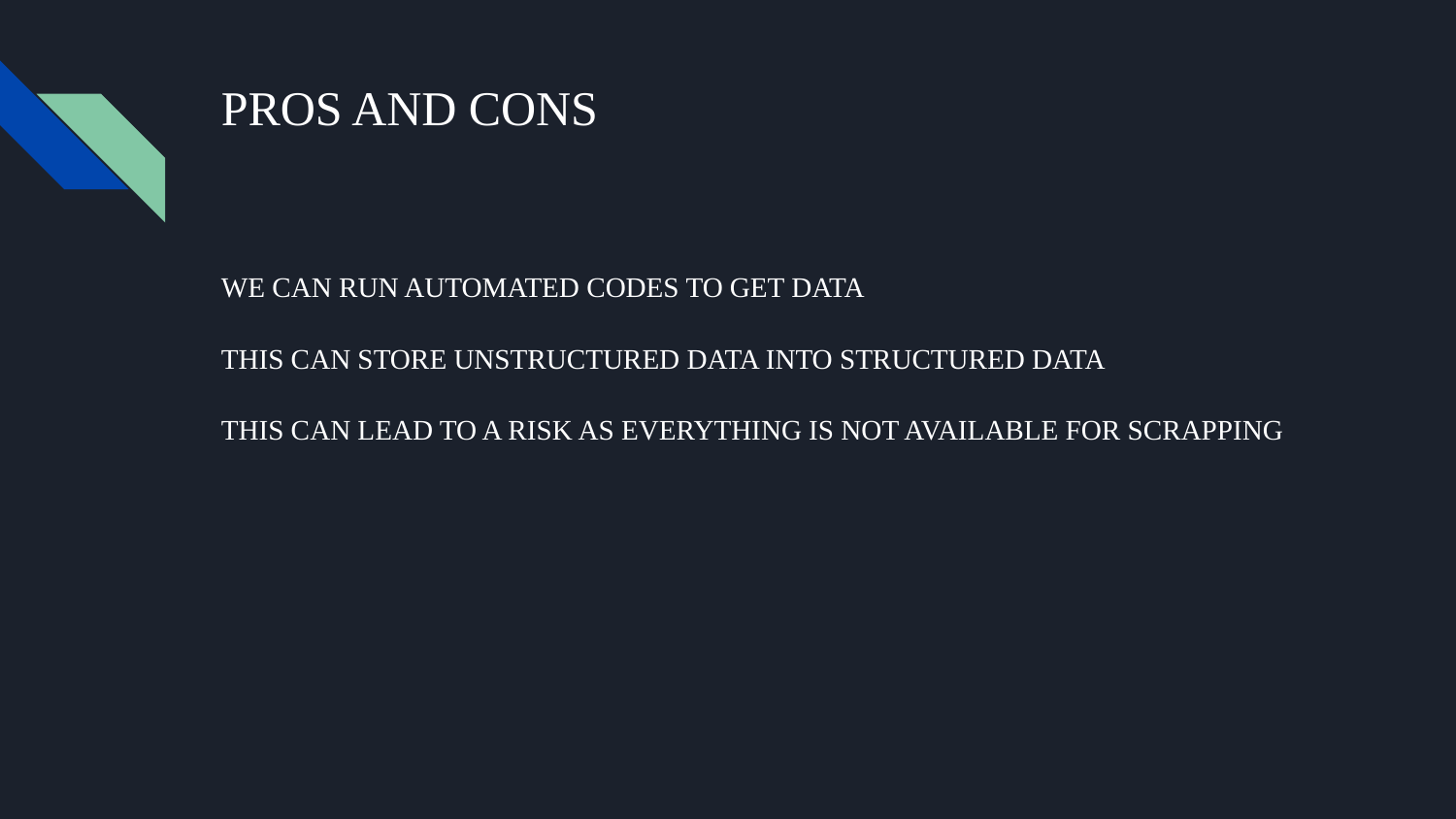

# PROS AND CONS
WE CAN RUN AUTOMATED CODES TO GET DATA
THIS CAN STORE UNSTRUCTURED DATA INTO STRUCTURED DATA
THIS CAN LEAD TO A RISK AS EVERYTHING IS NOT AVAILABLE FOR SCRAPPING